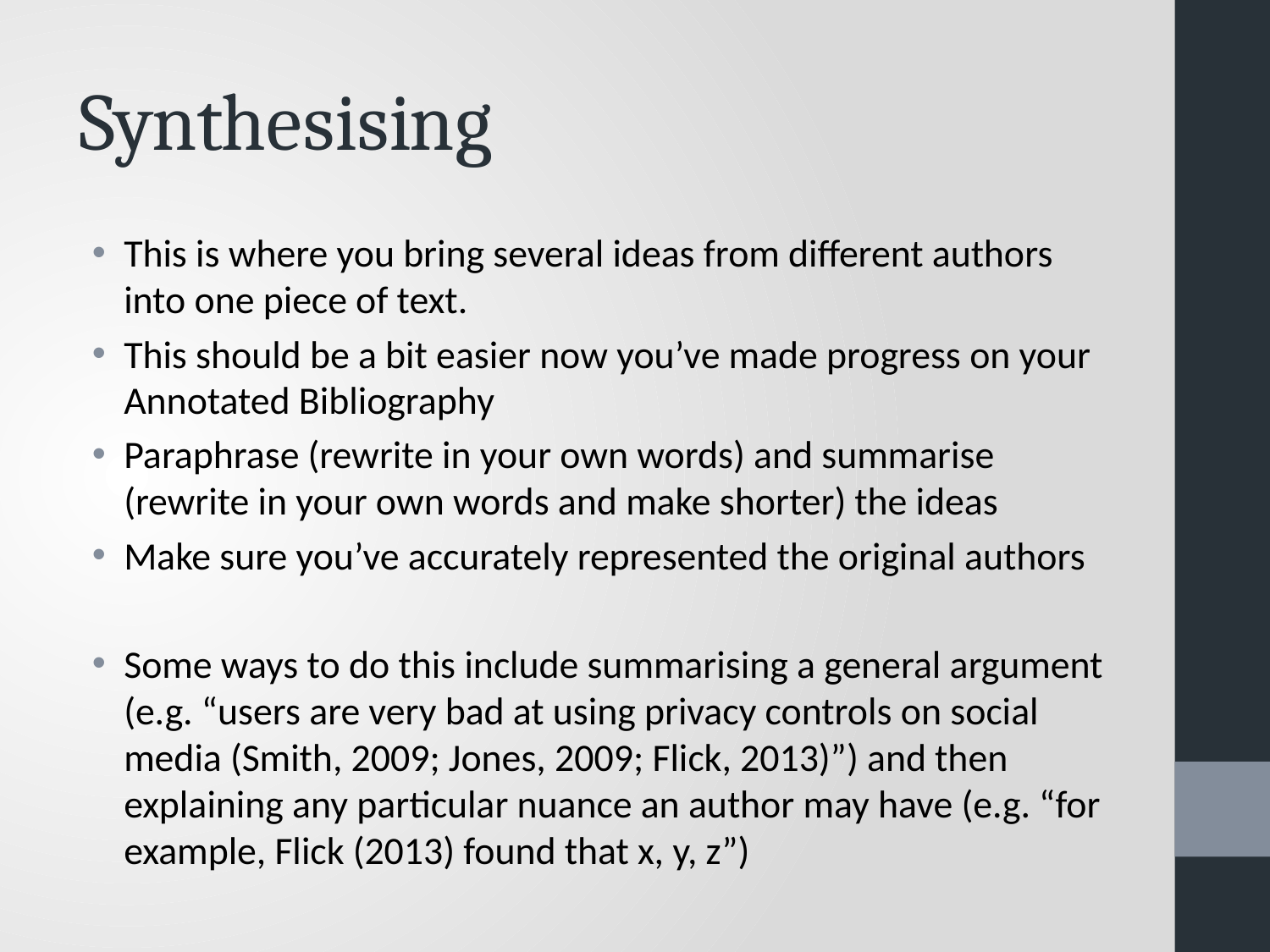

# Synthesising
This is where you bring several ideas from different authors into one piece of text.
This should be a bit easier now you’ve made progress on your Annotated Bibliography
Paraphrase (rewrite in your own words) and summarise (rewrite in your own words and make shorter) the ideas
Make sure you’ve accurately represented the original authors

Some ways to do this include summarising a general argument (e.g. “users are very bad at using privacy controls on social media (Smith, 2009; Jones, 2009; Flick, 2013)”) and then explaining any particular nuance an author may have (e.g. “for example, Flick (2013) found that x, y, z”)